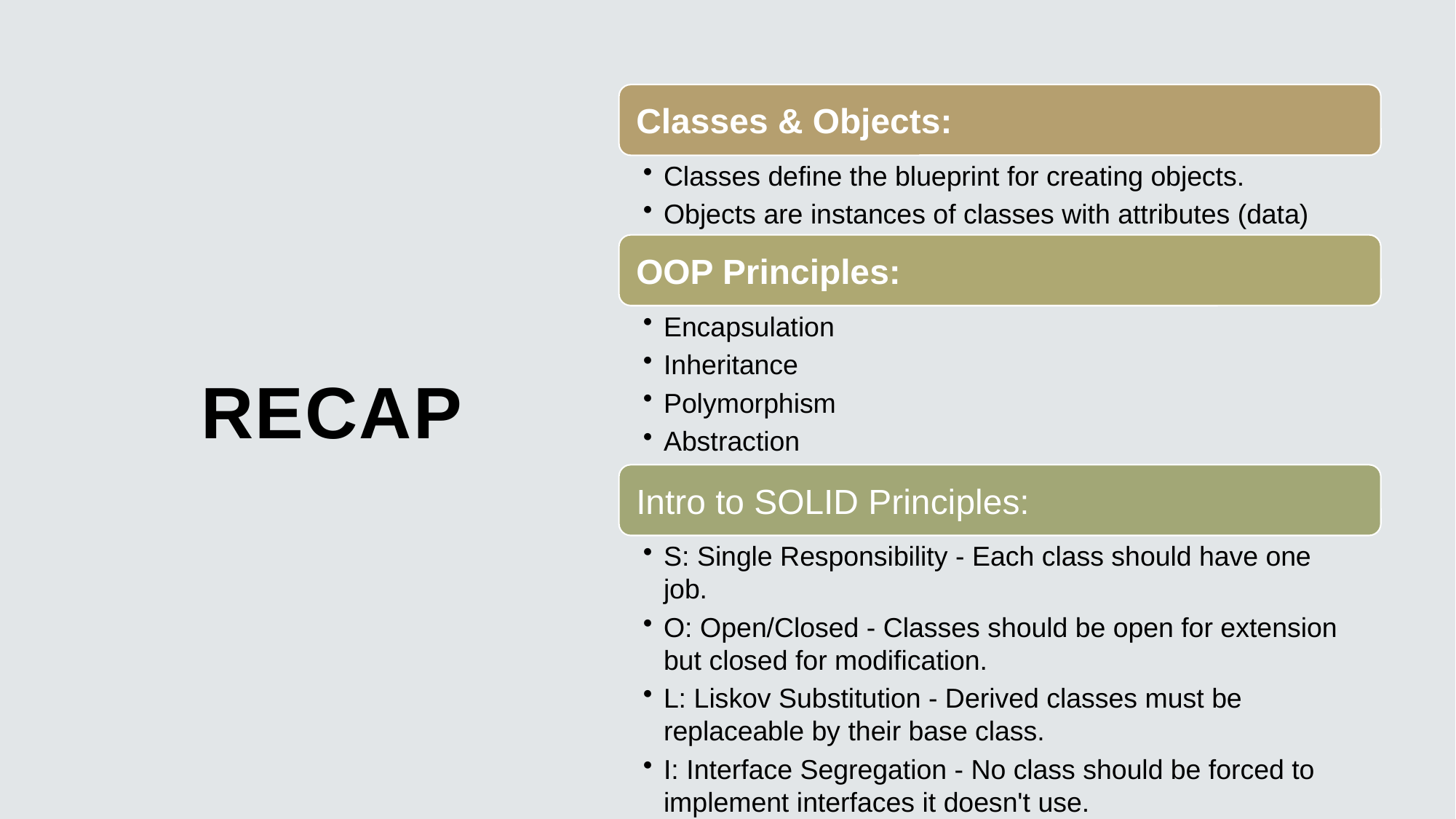

Classes & Objects:
Classes define the blueprint for creating objects.
Objects are instances of classes with attributes (data) and methods (behaviors).
OOP Principles:
Encapsulation
Inheritance
Polymorphism
Abstraction
Intro to SOLID Principles:
S: Single Responsibility - Each class should have one job.
O: Open/Closed - Classes should be open for extension but closed for modification.
L: Liskov Substitution - Derived classes must be replaceable by their base class.
I: Interface Segregation - No class should be forced to implement interfaces it doesn't use.
D: Dependency Inversion - High-level modules should not depend on low-level modules.
# RECAP